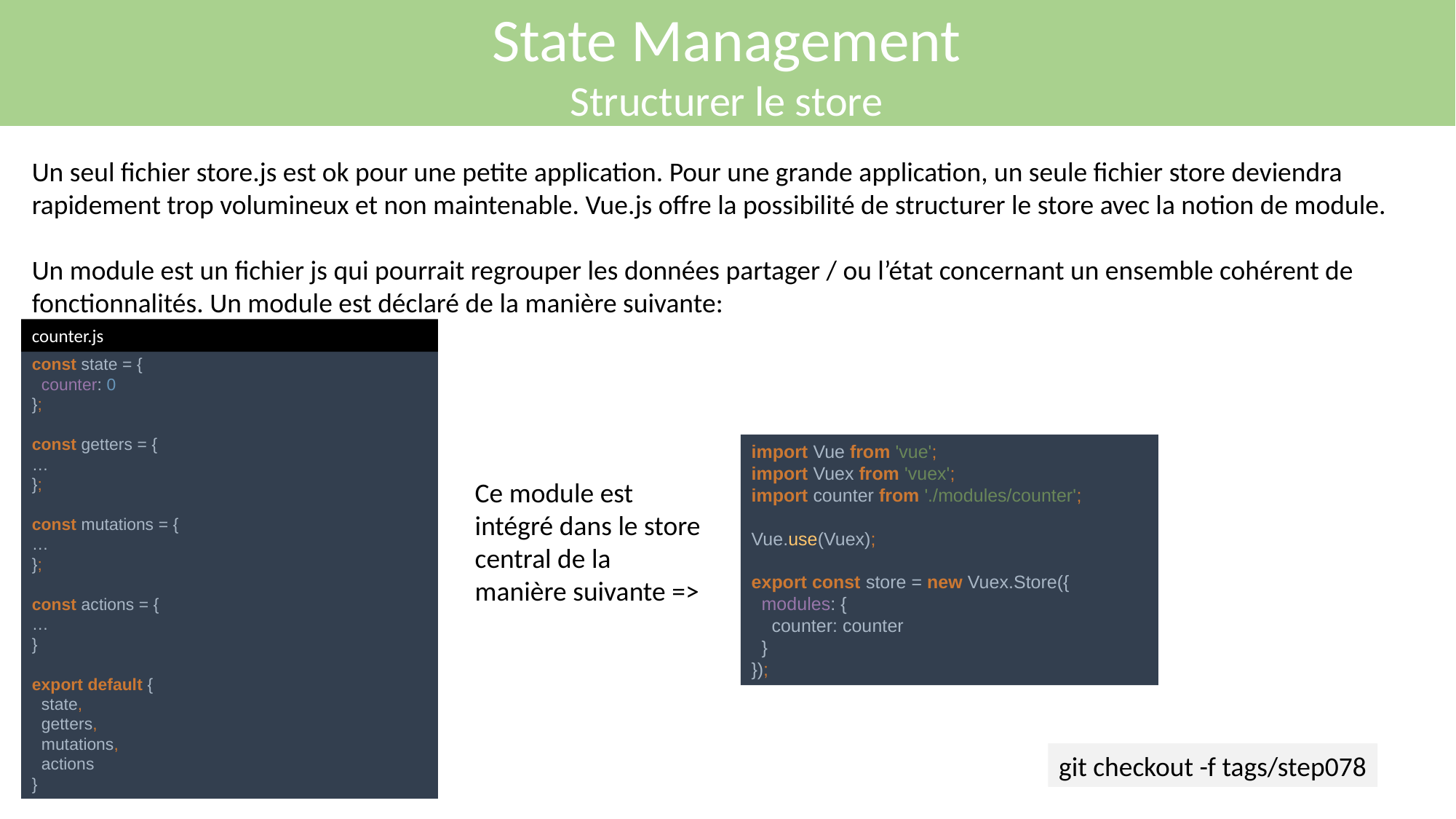

State Management
Structurer le store
Un seul fichier store.js est ok pour une petite application. Pour une grande application, un seule fichier store deviendra rapidement trop volumineux et non maintenable. Vue.js offre la possibilité de structurer le store avec la notion de module.

Un module est un fichier js qui pourrait regrouper les données partager / ou l’état concernant un ensemble cohérent de fonctionnalités. Un module est déclaré de la manière suivante:
counter.js
const state = {
  counter: 0
};
const getters = {
…
};
const mutations = {
…
};
const actions = {
…
}
export default {
  state,
  getters,
  mutations,
  actions
}
import Vue from 'vue';
import Vuex from 'vuex';
import counter from './modules/counter';
Vue.use(Vuex);
export const store = new Vuex.Store({
  modules: {
    counter: counter
  }
});
Ce module est intégré dans le store central de la manière suivante =>
git checkout -f tags/step078